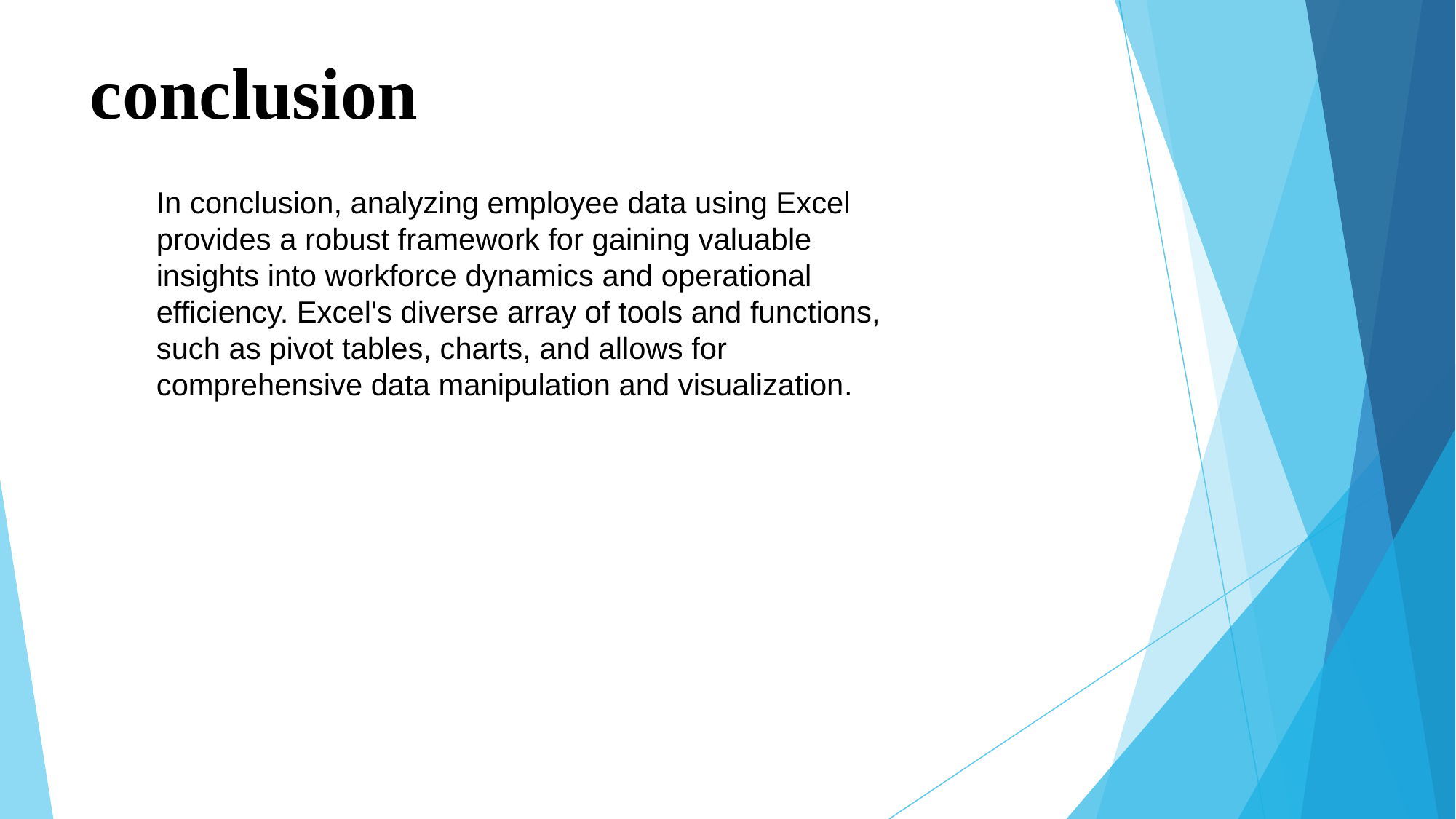

# conclusion
In conclusion, analyzing employee data using Excel provides a robust framework for gaining valuable insights into workforce dynamics and operational efficiency. Excel's diverse array of tools and functions, such as pivot tables, charts, and allows for comprehensive data manipulation and visualization.